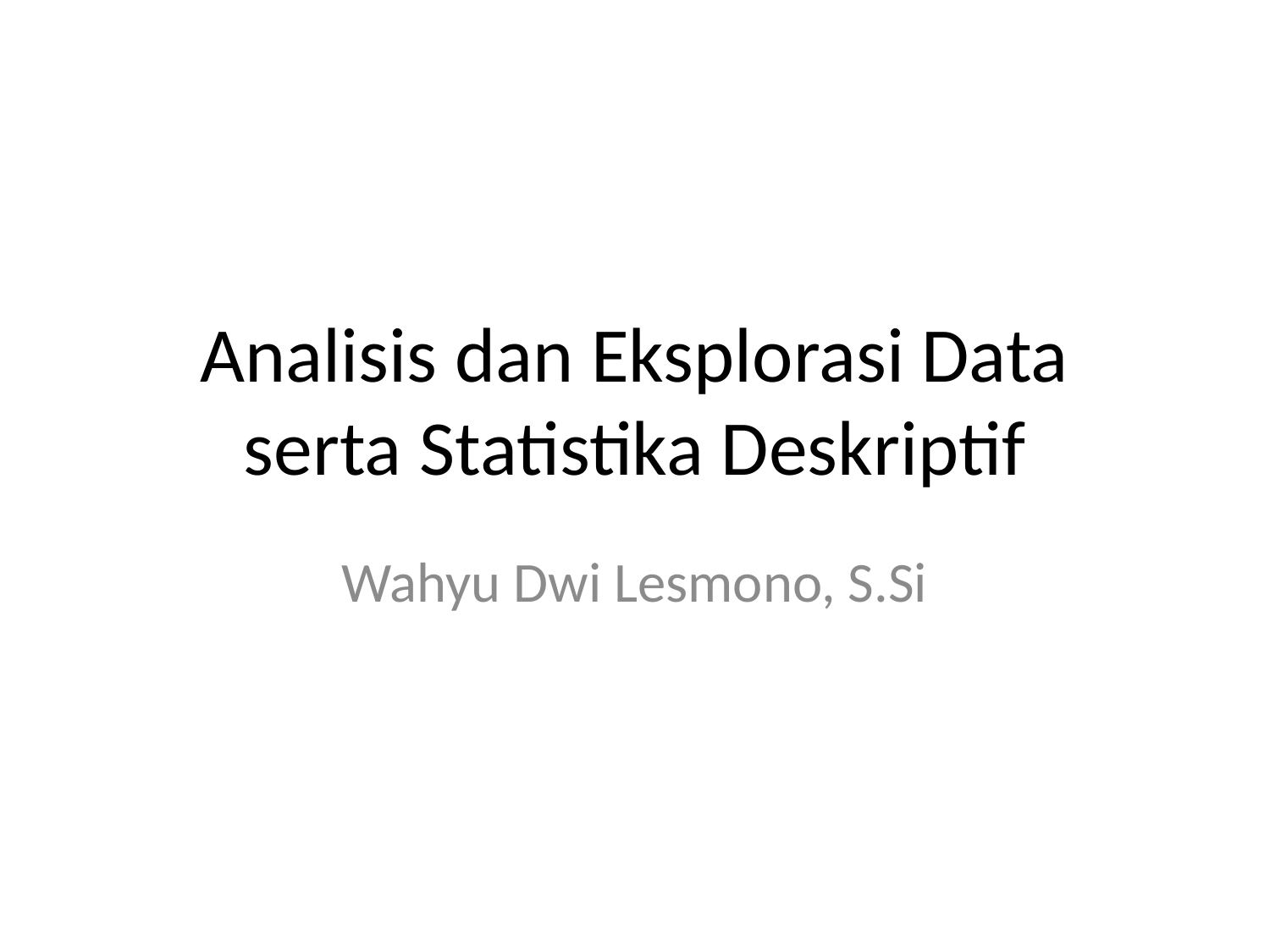

# Analisis dan Eksplorasi Data serta Statistika Deskriptif
Wahyu Dwi Lesmono, S.Si